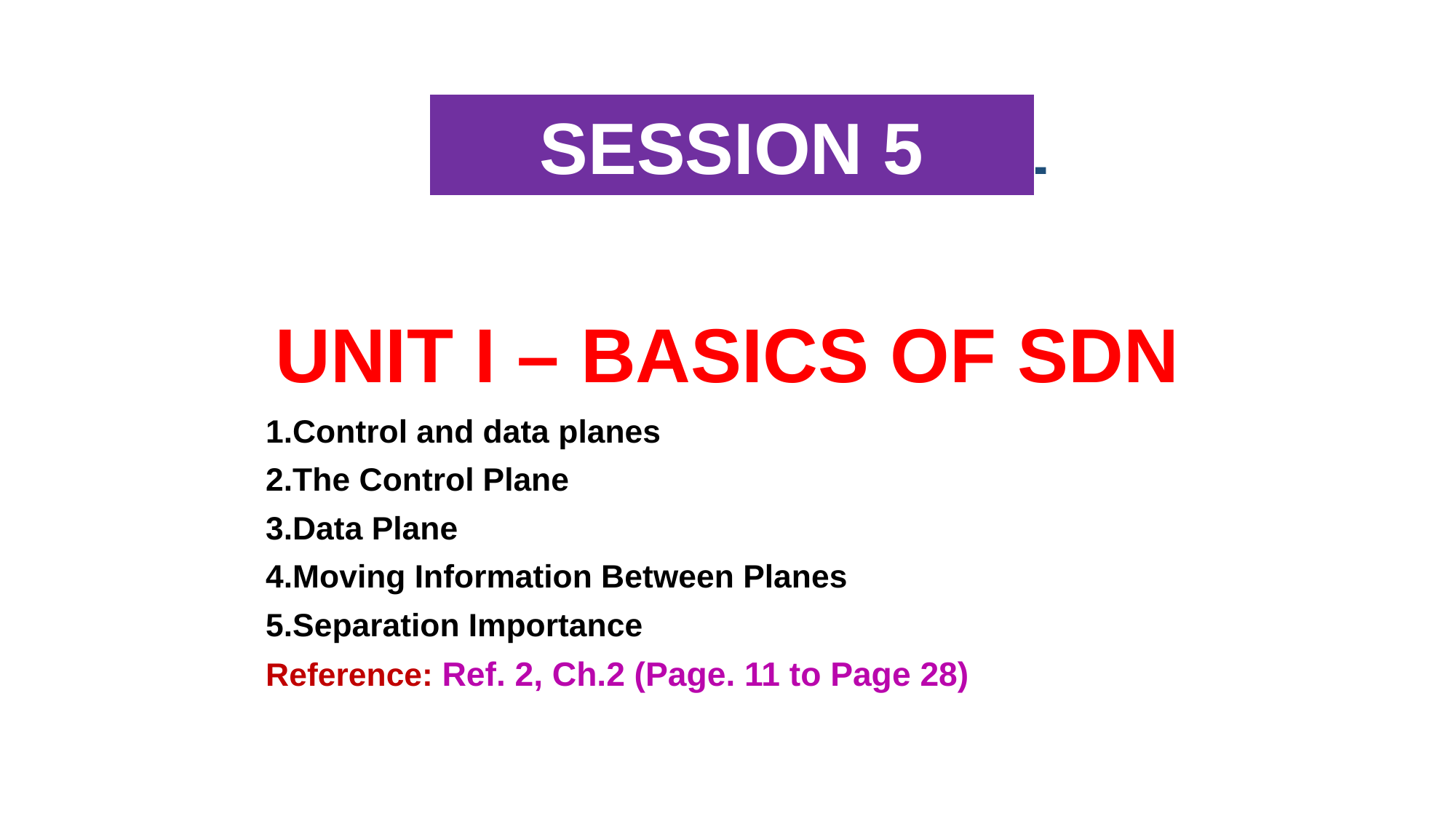

UNIT I – SESSION 1
SESSION 5
# UNIT I – BASICS OF SDN
1.Control and data planes
2.The Control Plane
3.Data Plane
4.Moving Information Between Planes
5.Separation Importance
Reference: Ref. 2, Ch.2 (Page. 11 to Page 28)